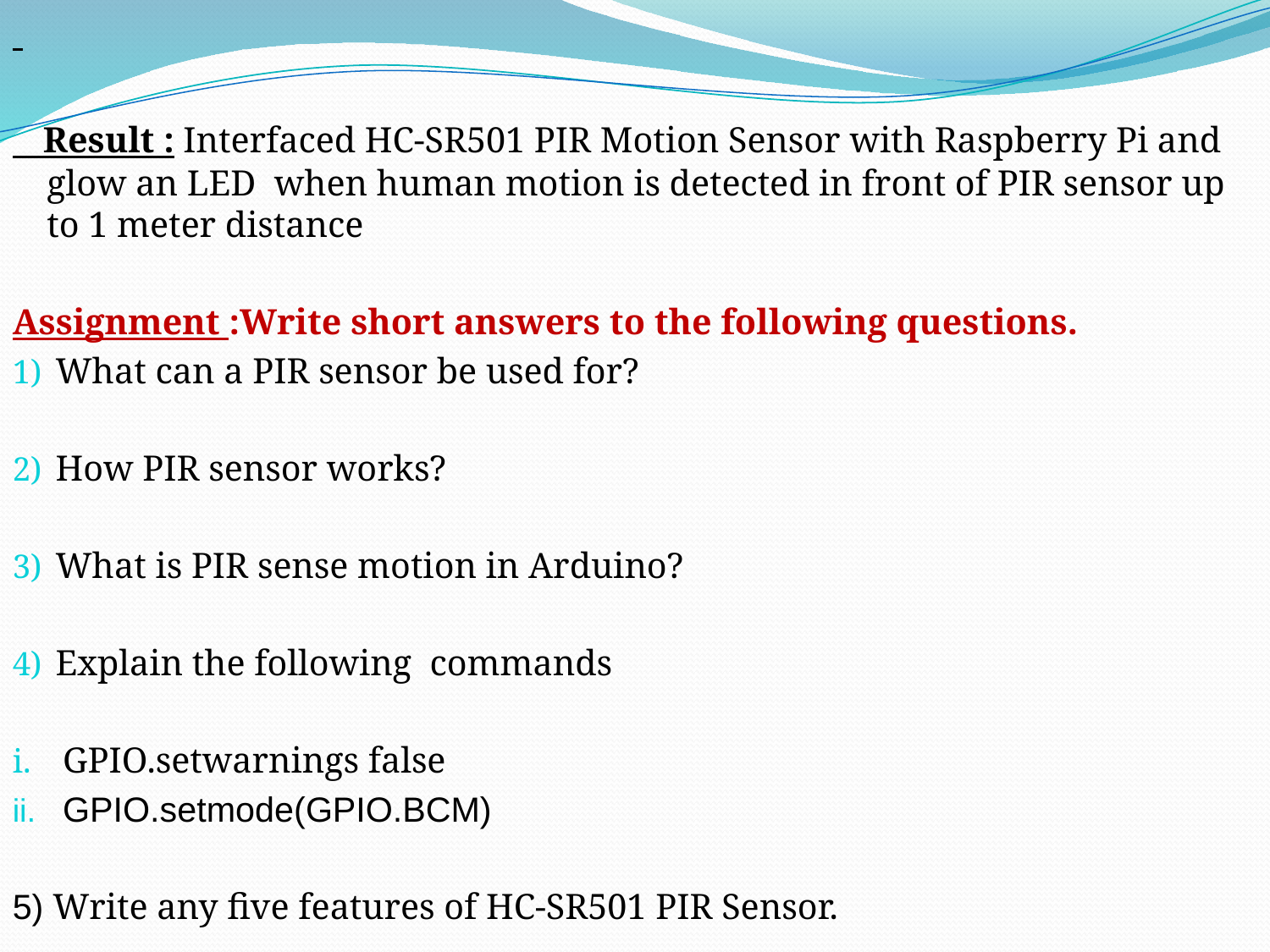

Result : Interfaced HC-SR501 PIR Motion Sensor with Raspberry Pi and glow an LED  when human motion is detected in front of PIR sensor up to 1 meter distance

Assignment :Write short answers to the following questions.
What can a PIR sensor be used for?

How PIR sensor works?

What is PIR sense motion in Arduino?

Explain the following  commands

GPIO.setwarnings false
GPIO.setmode(GPIO.BCM)

5) Write any five features of HC-SR501 PIR Sensor.